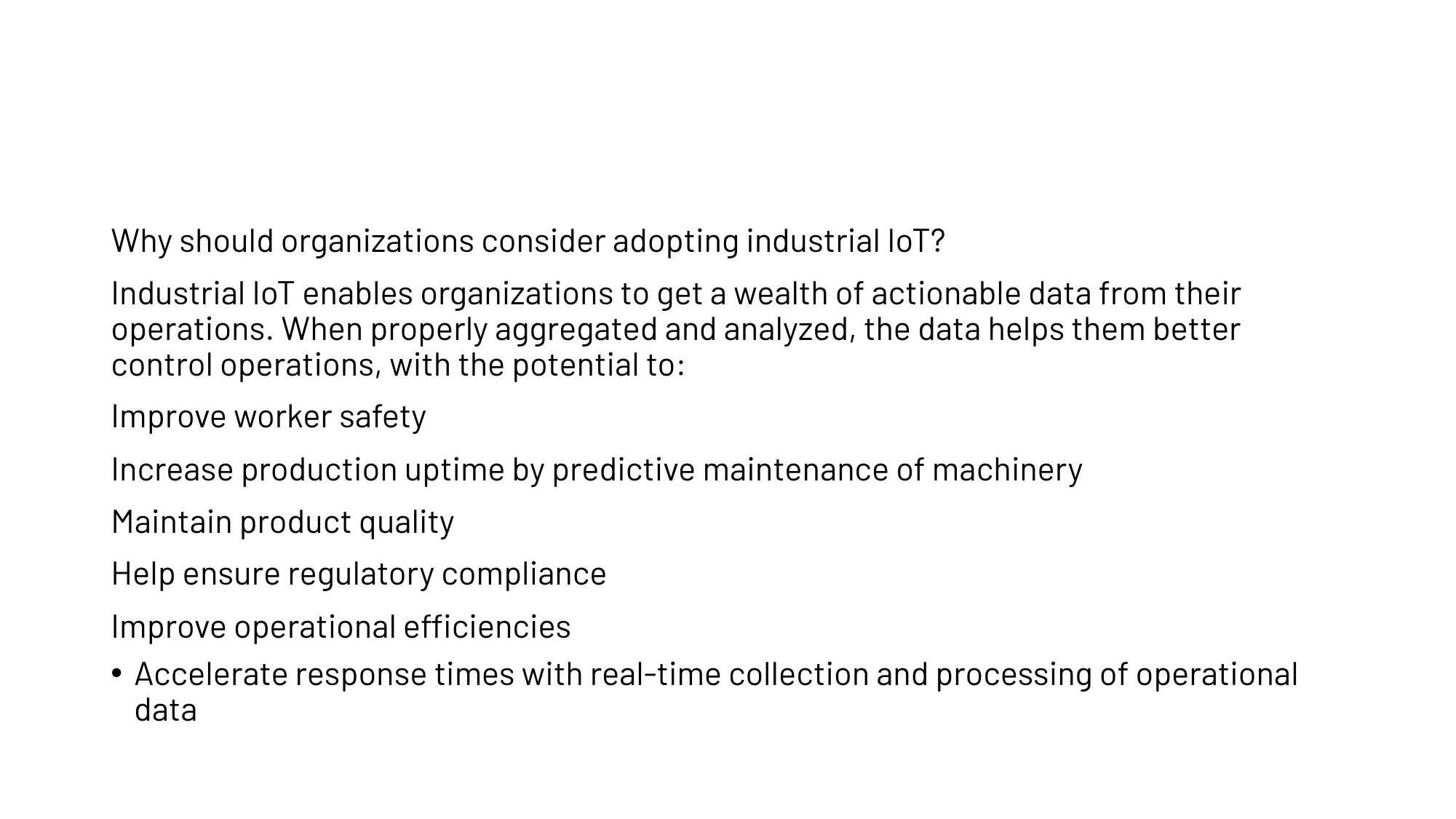

#
Why should organizations consider adopting industrial IoT?
Industrial IoT enables organizations to get a wealth of actionable data from their operations. When properly aggregated and analyzed, the data helps them better control operations, with the potential to:
Improve worker safety
Increase production uptime by predictive maintenance of machinery
Maintain product quality
Help ensure regulatory compliance
Improve operational efficiencies
Accelerate response times with real-time collection and processing of operational data